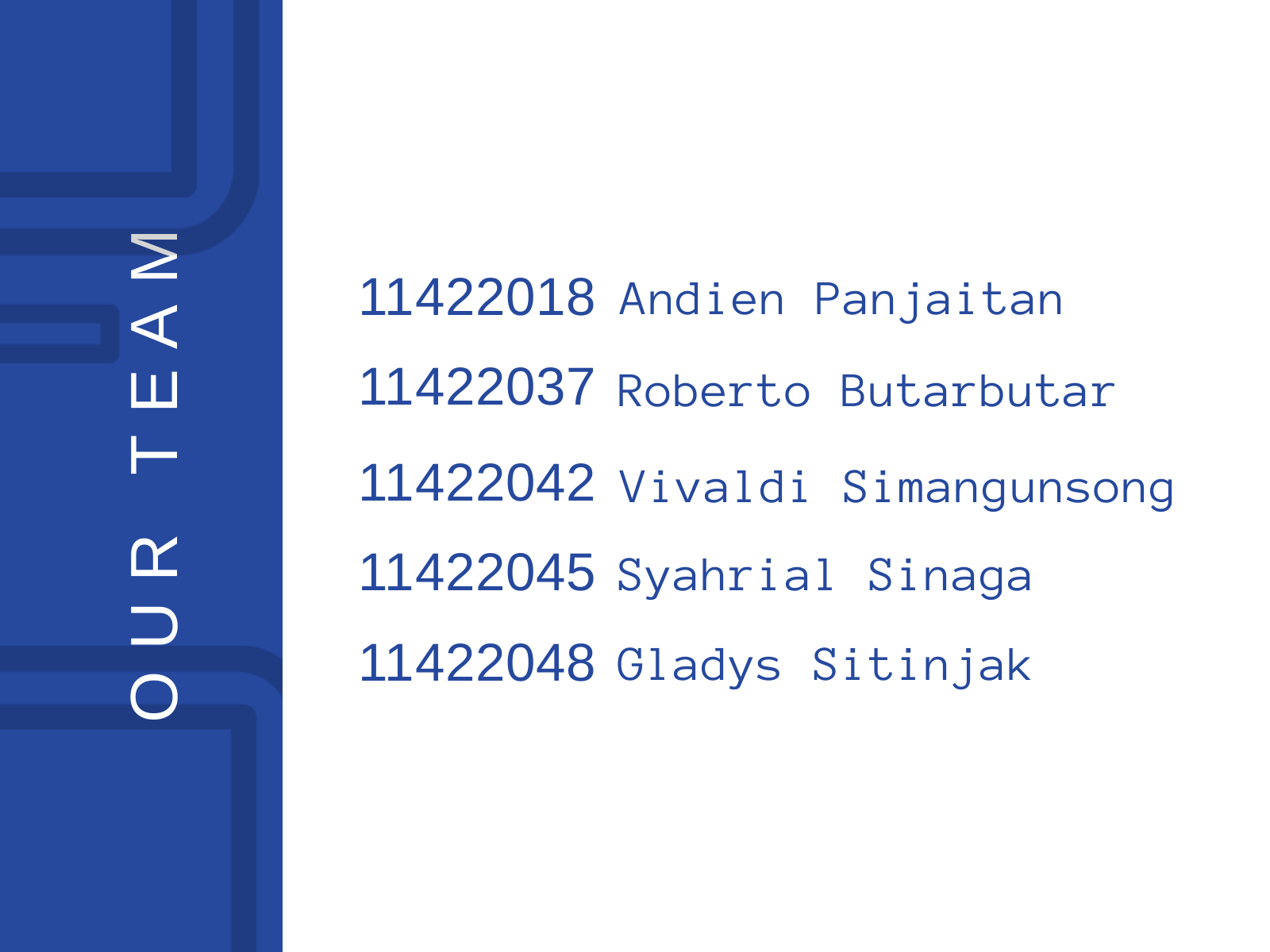

11422018
Andien Panjaitan
11422037
Roberto Butarbutar
OUR TEAM
11422042
Vivaldi Simangunsong
11422045
Syahrial Sinaga
11422048
Gladys Sitinjak